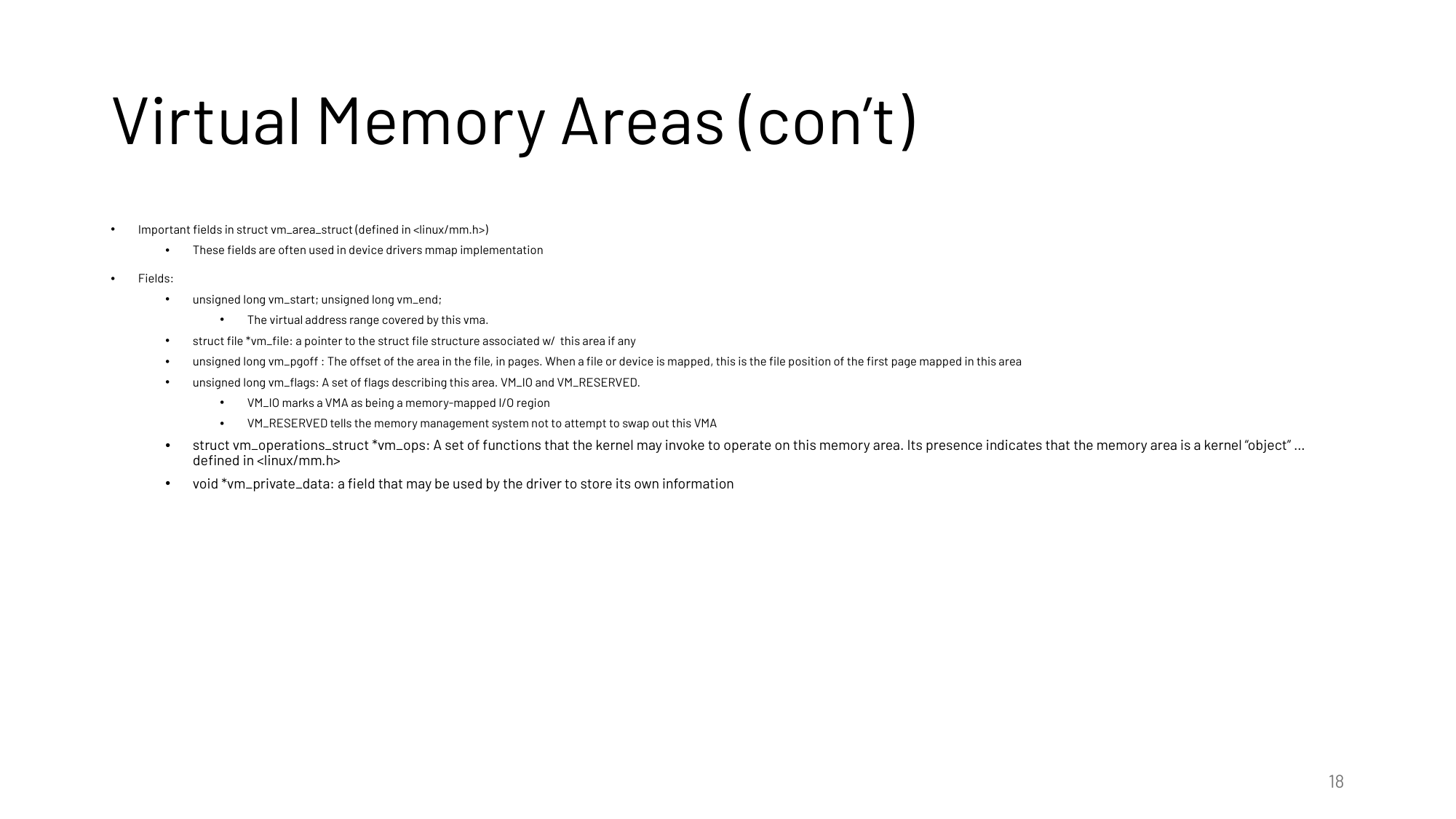

# Virtual Memory Areas (con’t)
Important fields in struct vm_area_struct (defined in <linux/mm.h>)
These fields are often used in device drivers mmap implementation
Fields:
unsigned long vm_start; unsigned long vm_end;
The virtual address range covered by this vma.
struct file *vm_file: a pointer to the struct file structure associated w/  this area if any
unsigned long vm_pgoff : The offset of the area in the file, in pages. When a file or device is mapped, this is the file position of the first page mapped in this area
unsigned long vm_flags: A set of flags describing this area. VM_IO and VM_RESERVED.
VM_IO marks a VMA as being a memory-mapped I/O region
VM_RESERVED tells the memory management system not to attempt to swap out this VMA
struct vm_operations_struct *vm_ops: A set of functions that the kernel may invoke to operate on this memory area. Its presence indicates that the memory area is a kernel “object” … defined in <linux/mm.h>
void *vm_private_data: a field that may be used by the driver to store its own information

18